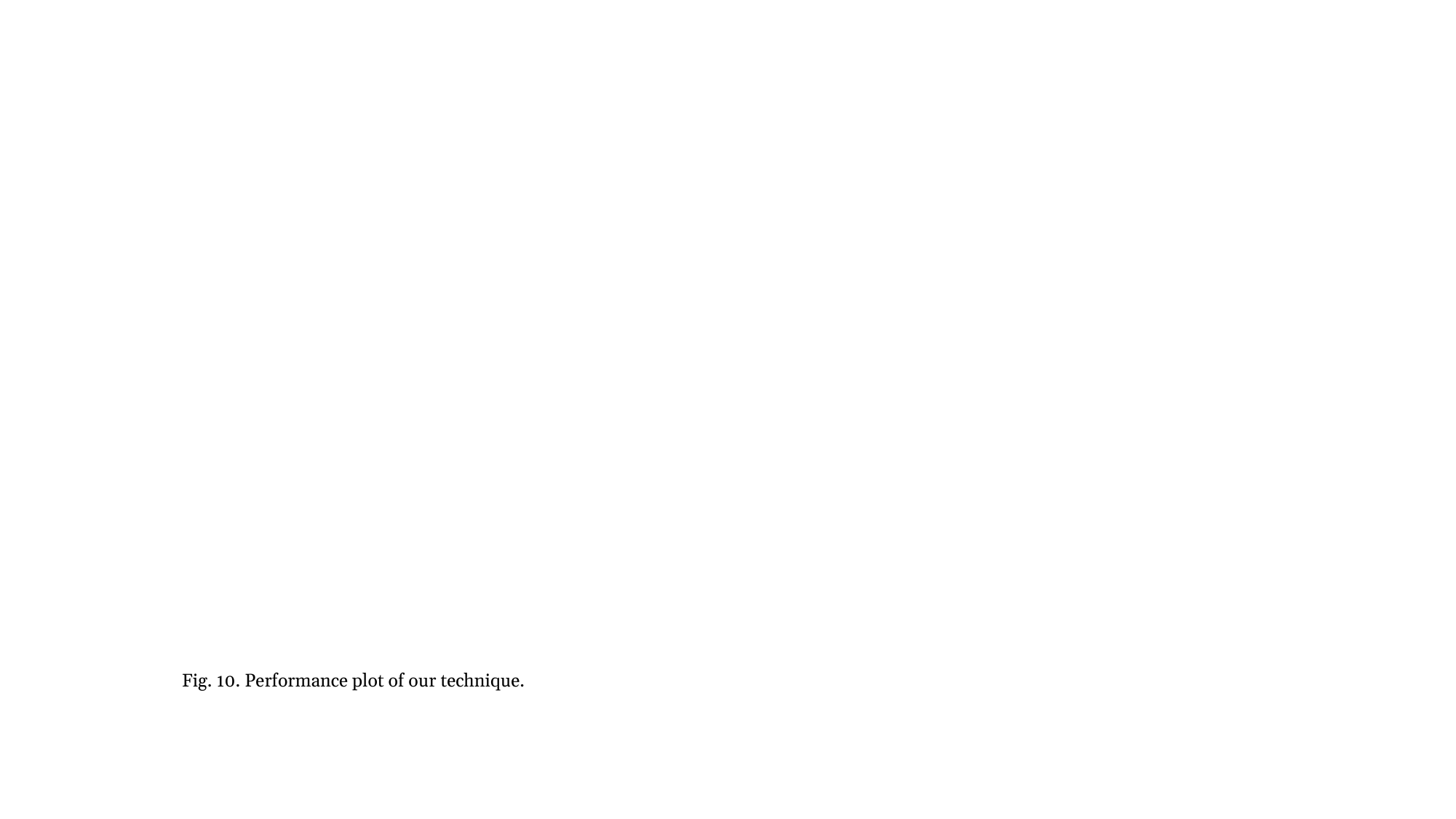

Fig. 10. Performance plot of our technique.